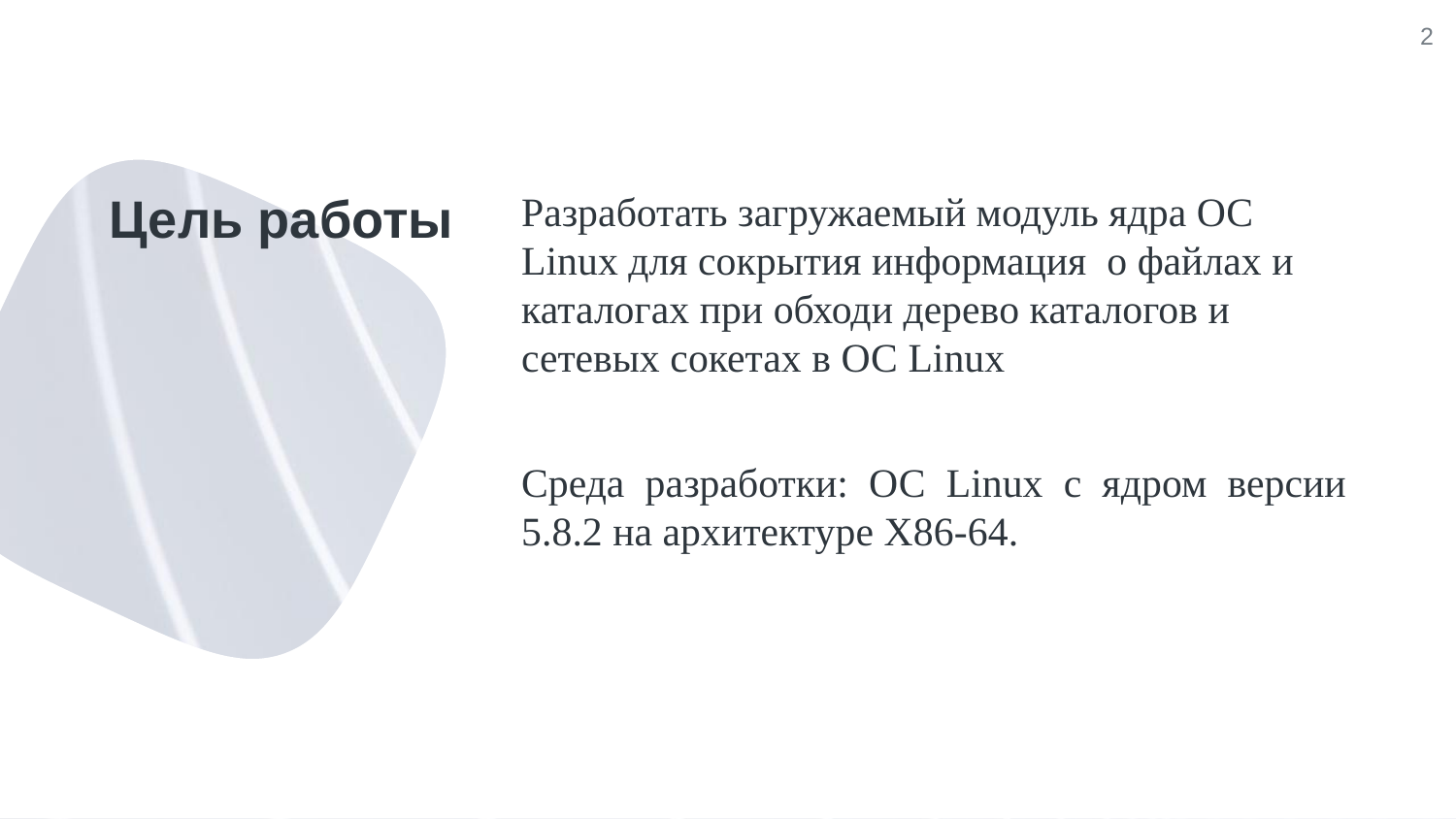

2
# Цель работы
Разработать загружаемый модуль ядра ОС Linux для сокрытия информация  о файлах и каталогах при обходи дерево каталогов и сетевых сокетах в ОС Linux

Среда разработки: ОС Linux с ядром версии 5.8.2 на архитектуре X86-64.